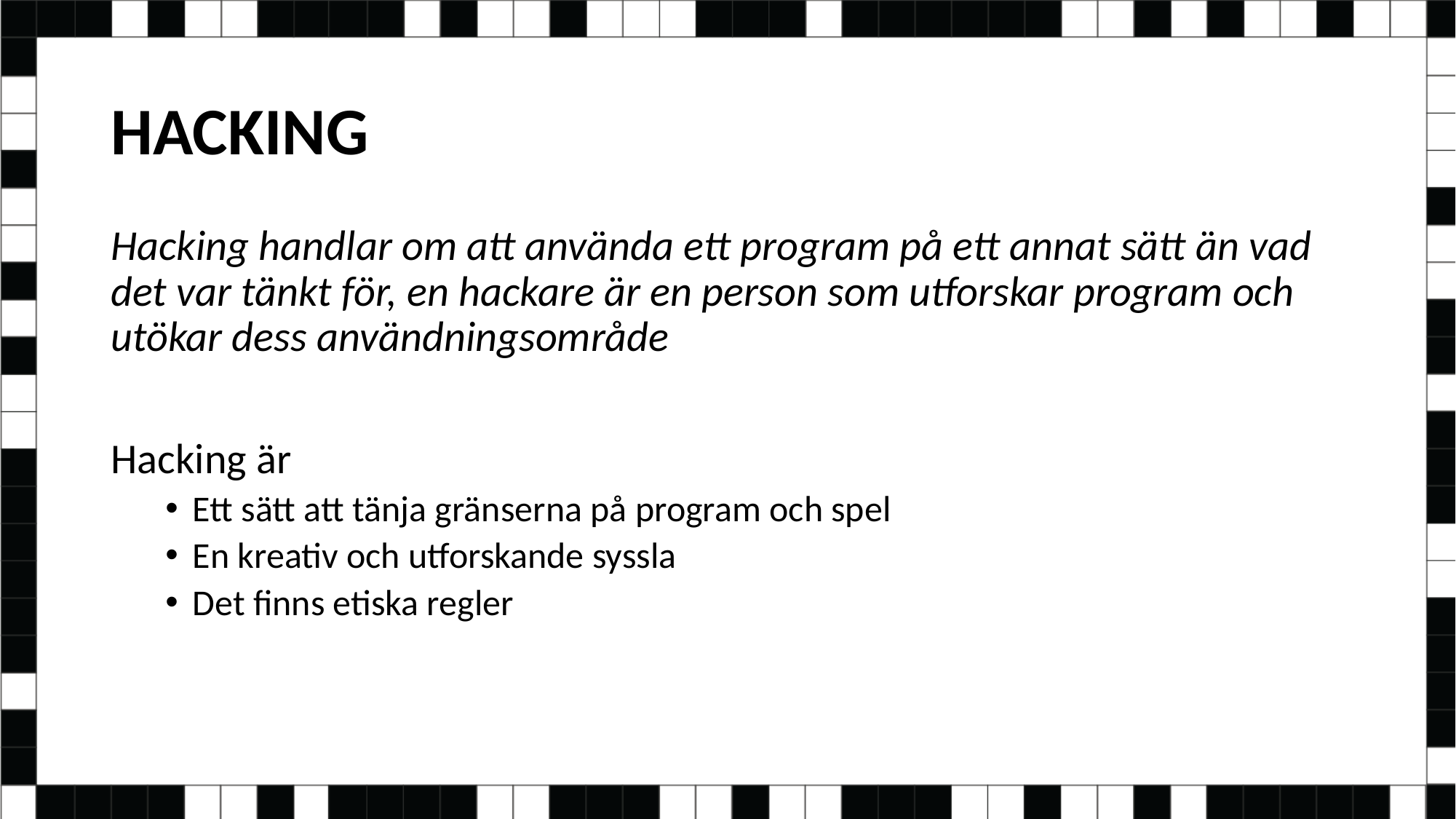

# HACKING
Hacking handlar om att använda ett program på ett annat sätt än vad det var tänkt för, en hackare är en person som utforskar program och utökar dess användningsområde

Hacking är
Ett sätt att tänja gränserna på program och spel
En kreativ och utforskande syssla
Det finns etiska regler